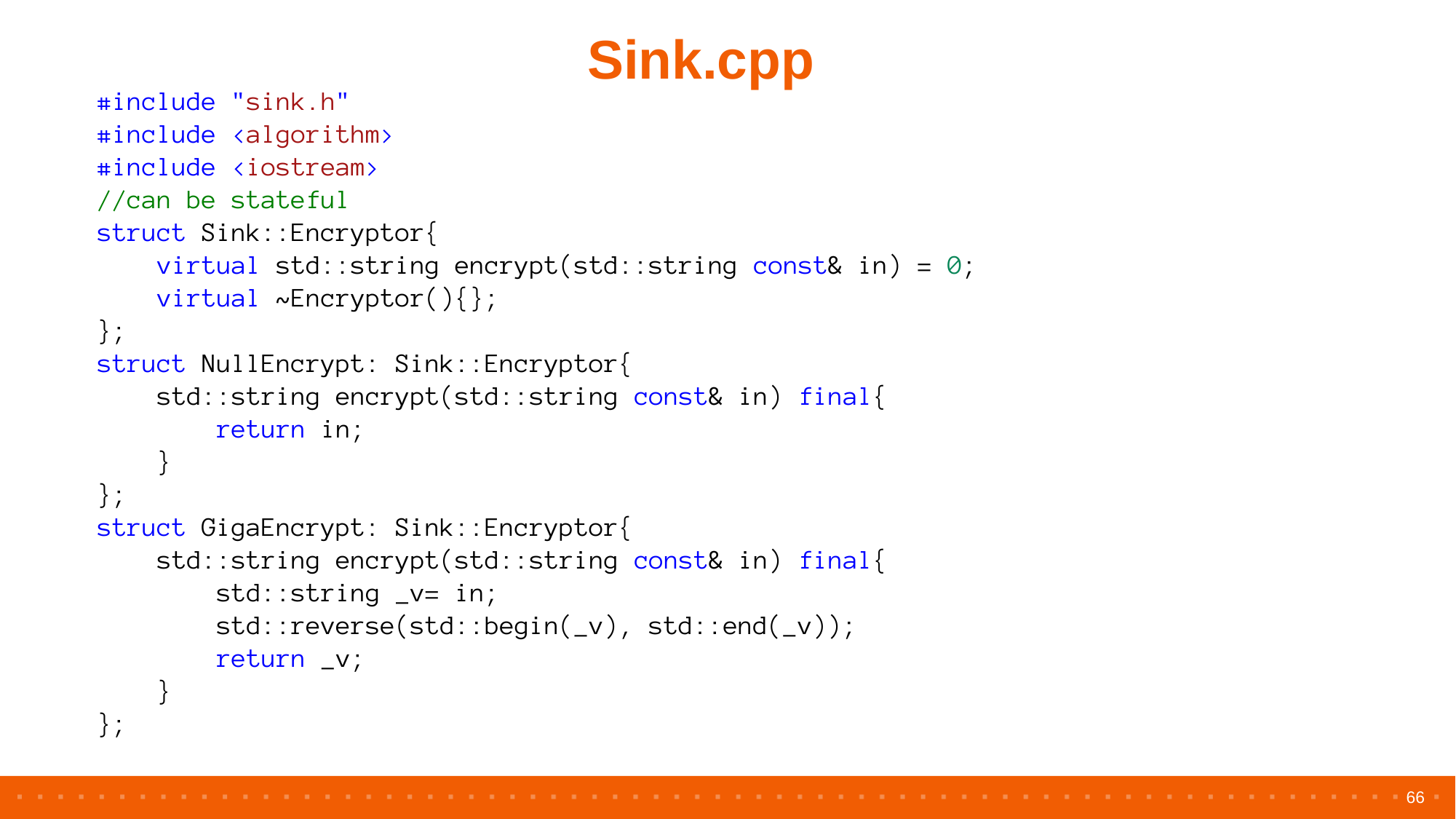

# Sink.cpp
#include "sink.h"
#include <algorithm>
#include <iostream>
//can be stateful
struct Sink::Encryptor{
    virtual std::string encrypt(std::string const& in) = 0;
    virtual ~Encryptor(){};
};
struct NullEncrypt: Sink::Encryptor{
    std::string encrypt(std::string const& in) final{
        return in;
    }
};
struct GigaEncrypt: Sink::Encryptor{
    std::string encrypt(std::string const& in) final{
        std::string _v= in;
        std::reverse(std::begin(_v), std::end(_v));
        return _v;
    }
};
66